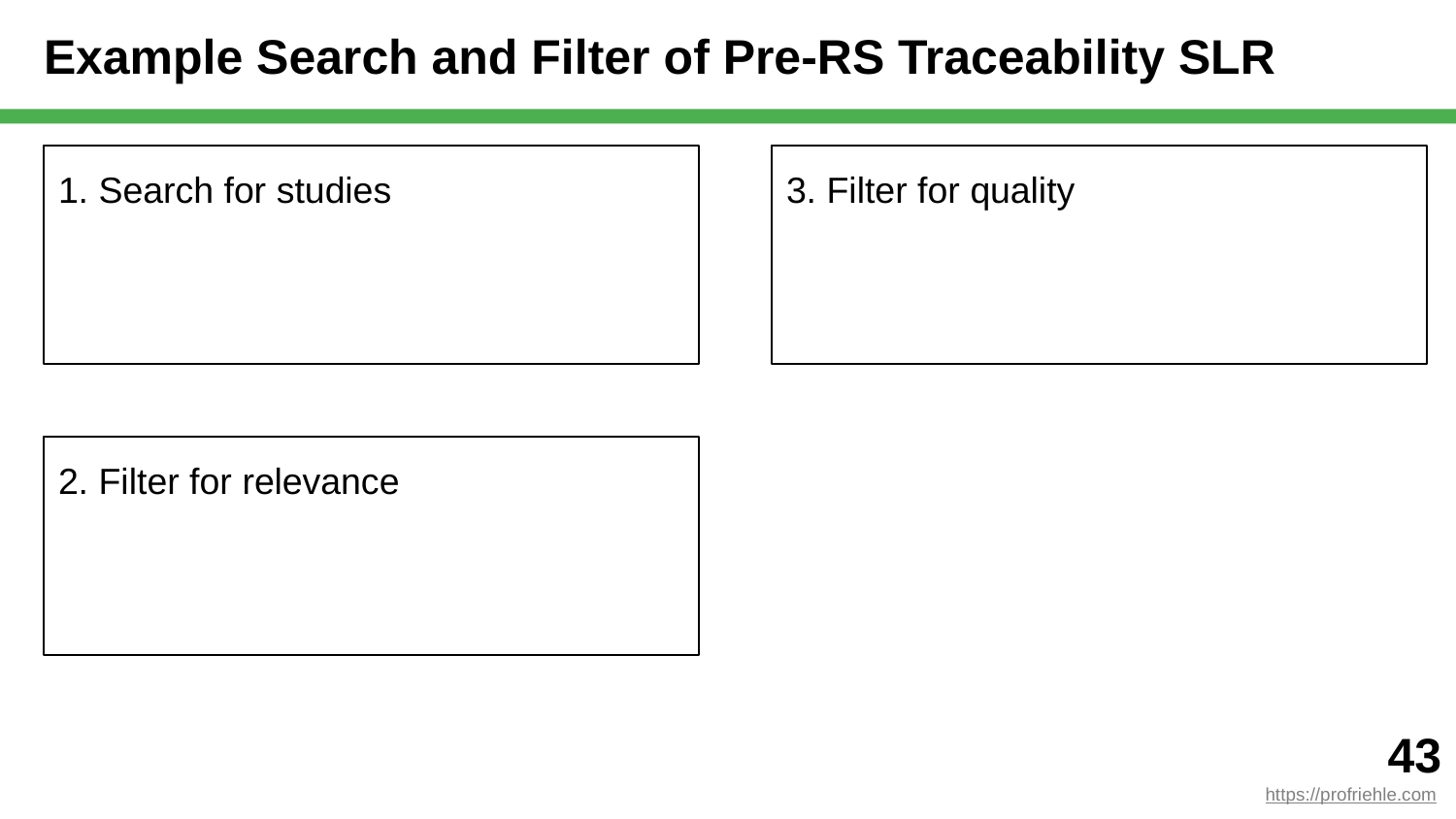

# Example Search and Filter of Pre-RS Traceability SLR
1. Search for studies
3. Filter for quality
2. Filter for relevance

43
https://profriehle.com